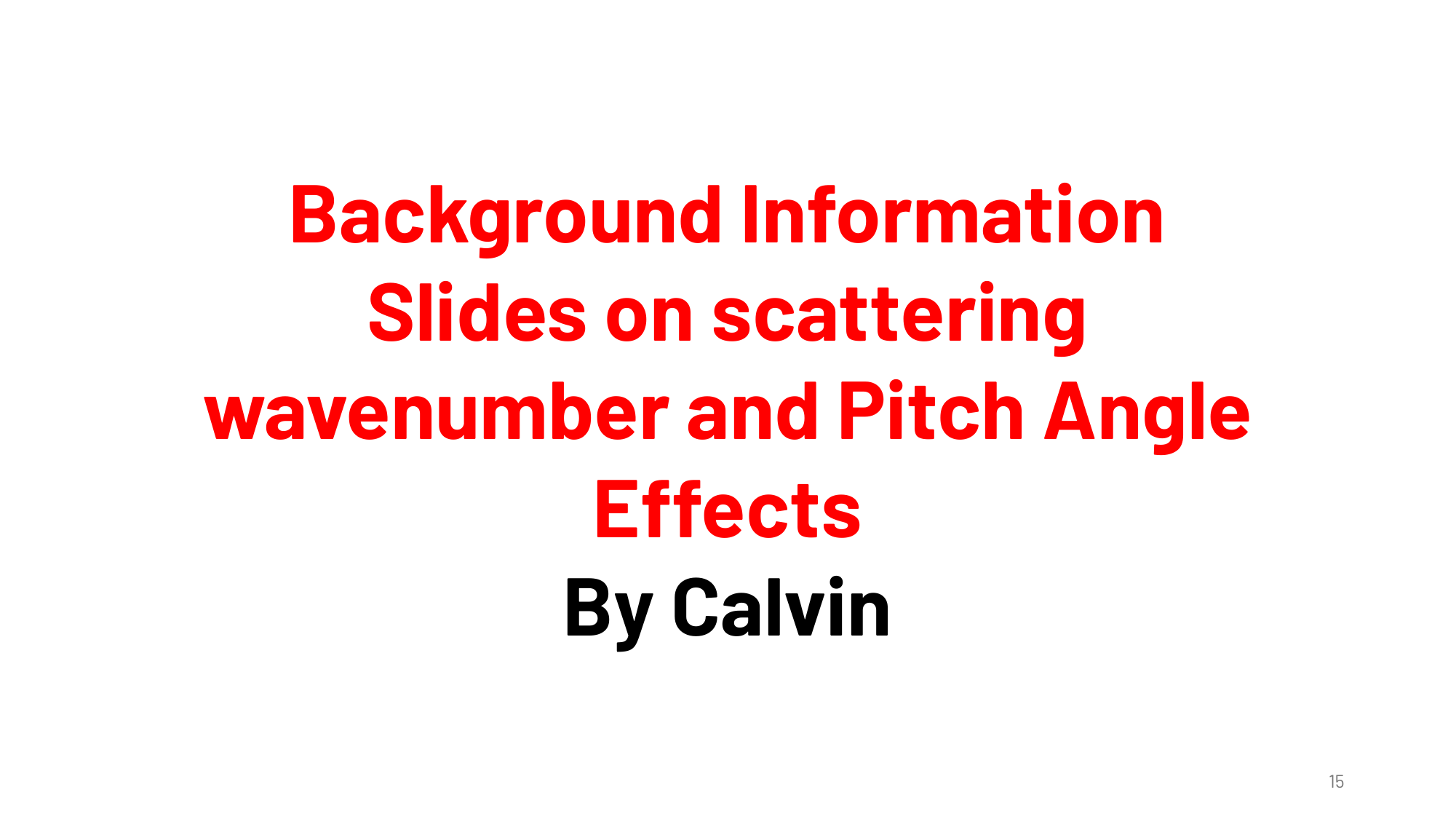

Background Information Slides on scattering wavenumber and Pitch Angle Effects
By Calvin
15